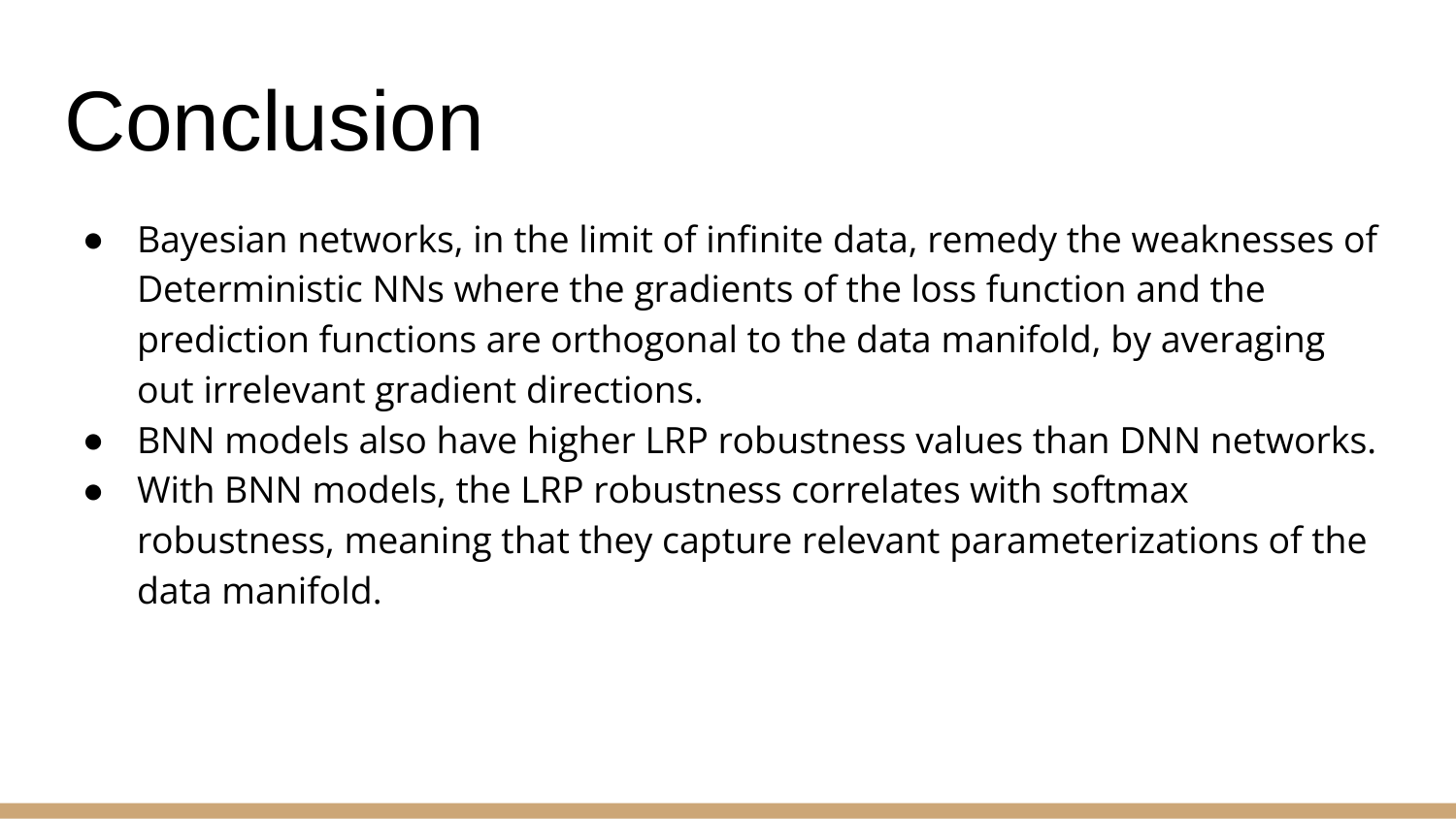

# Conclusion
Bayesian networks, in the limit of infinite data, remedy the weaknesses of Deterministic NNs where the gradients of the loss function and the prediction functions are orthogonal to the data manifold, by averaging out irrelevant gradient directions.
BNN models also have higher LRP robustness values than DNN networks.
With BNN models, the LRP robustness correlates with softmax robustness, meaning that they capture relevant parameterizations of the data manifold.